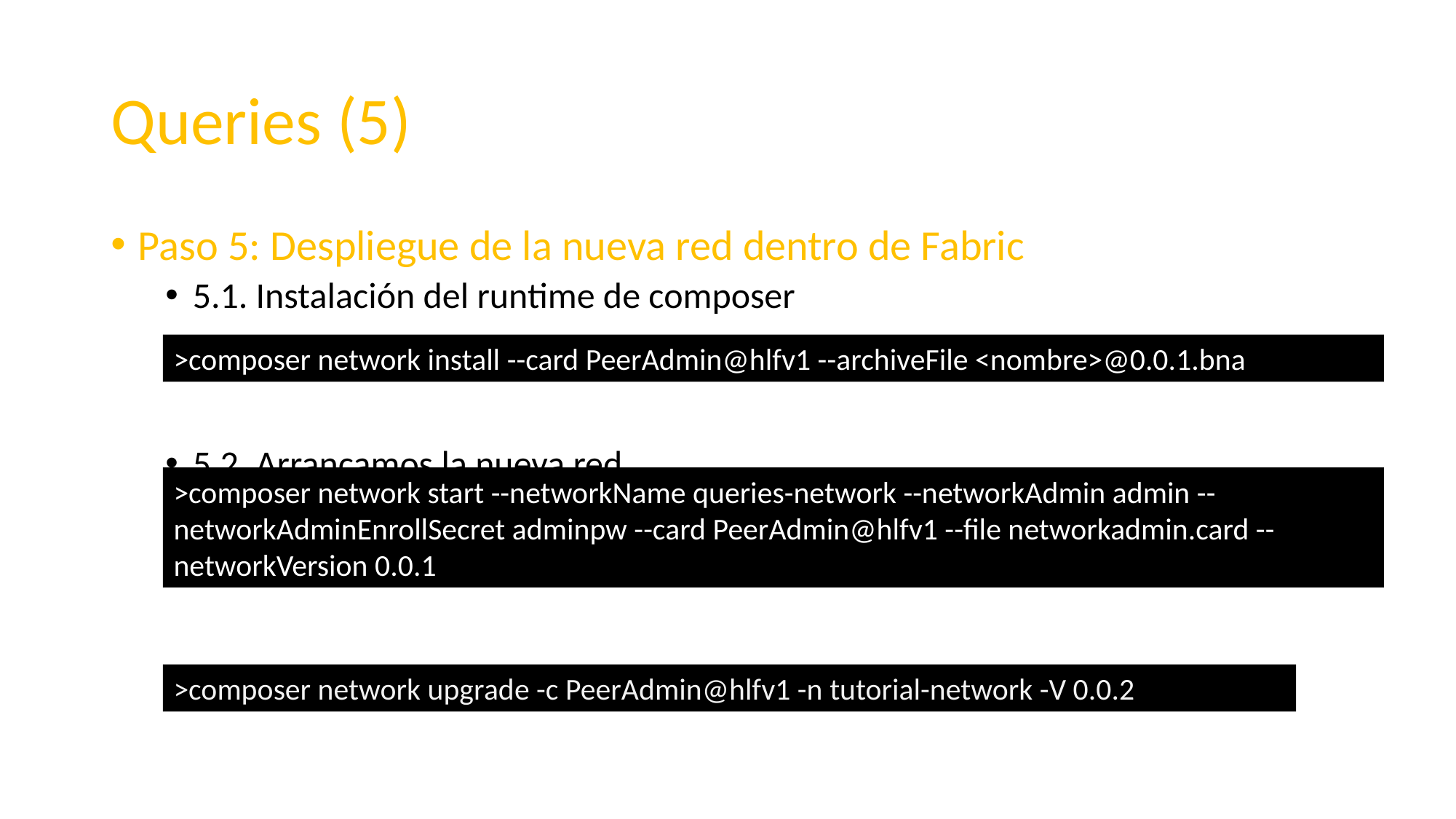

# Queries (5)
Paso 5: Despliegue de la nueva red dentro de Fabric
5.1. Instalación del runtime de composer

5.2. Arrancamos la nueva red

O Actualizamos la existen:

>composer network install --card PeerAdmin@hlfv1 --archiveFile <nombre>@0.0.1.bna
>composer network start --networkName queries-network --networkAdmin admin --networkAdminEnrollSecret adminpw --card PeerAdmin@hlfv1 --file networkadmin.card --networkVersion 0.0.1
>composer network upgrade -c PeerAdmin@hlfv1 -n tutorial-network -V 0.0.2